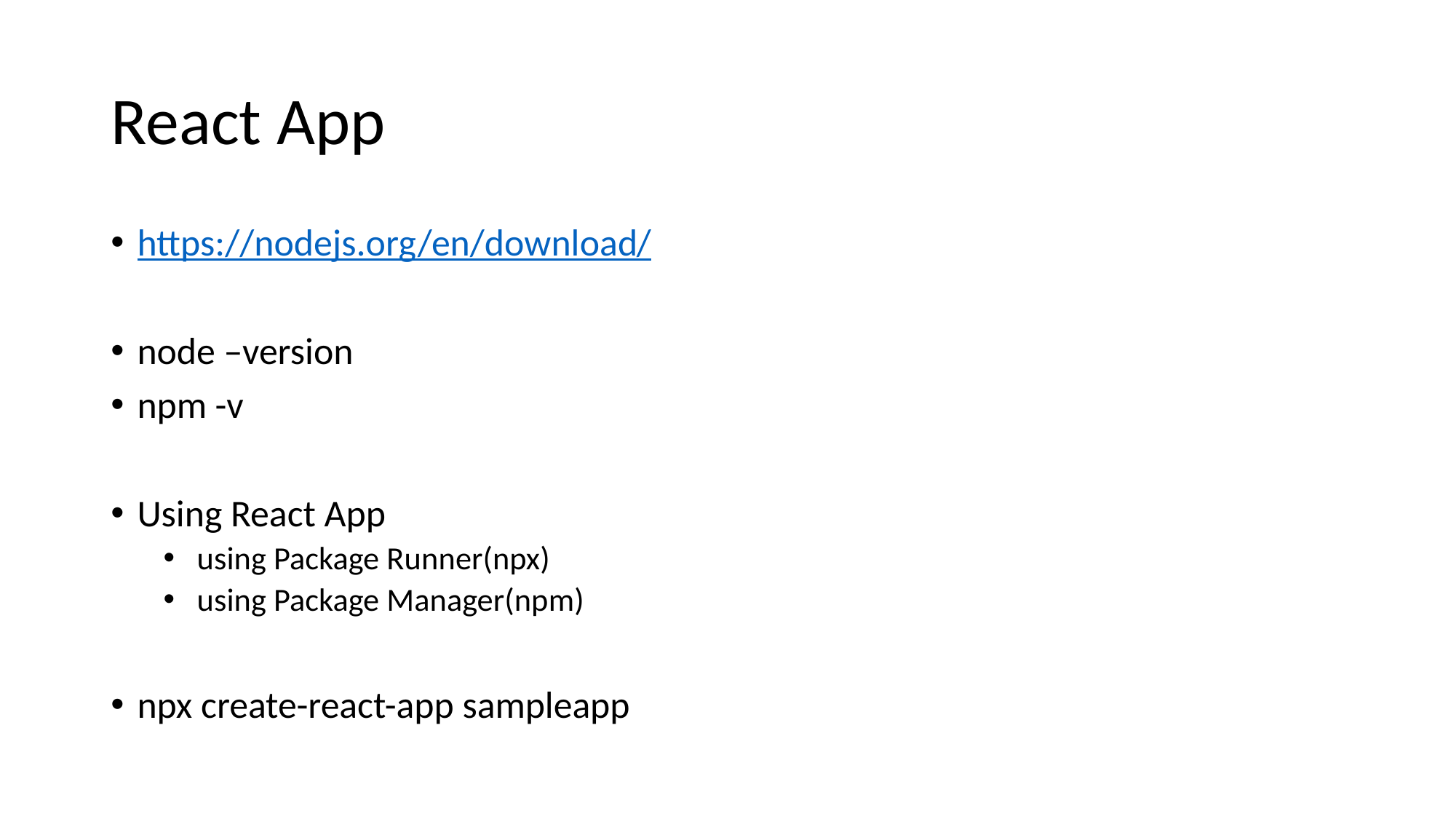

# React App
https://nodejs.org/en/download/

node –version
npm -v

Using React App
 using Package Runner(npx)
 using Package Manager(npm)

npx create-react-app sampleapp